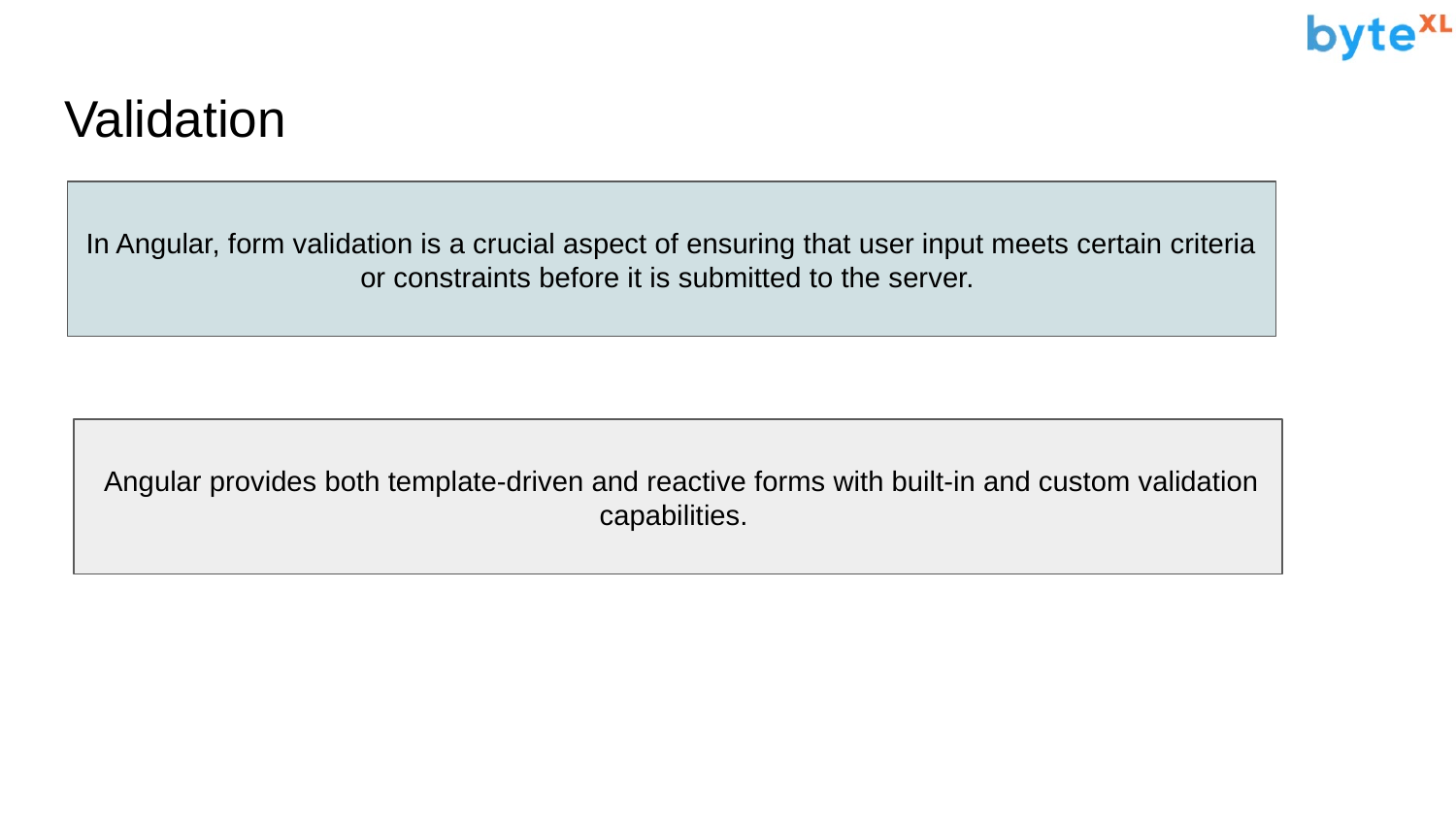

# Validation
In Angular, form validation is a crucial aspect of ensuring that user input meets certain criteria or constraints before it is submitted to the server.
 Angular provides both template-driven and reactive forms with built-in and custom validation capabilities.